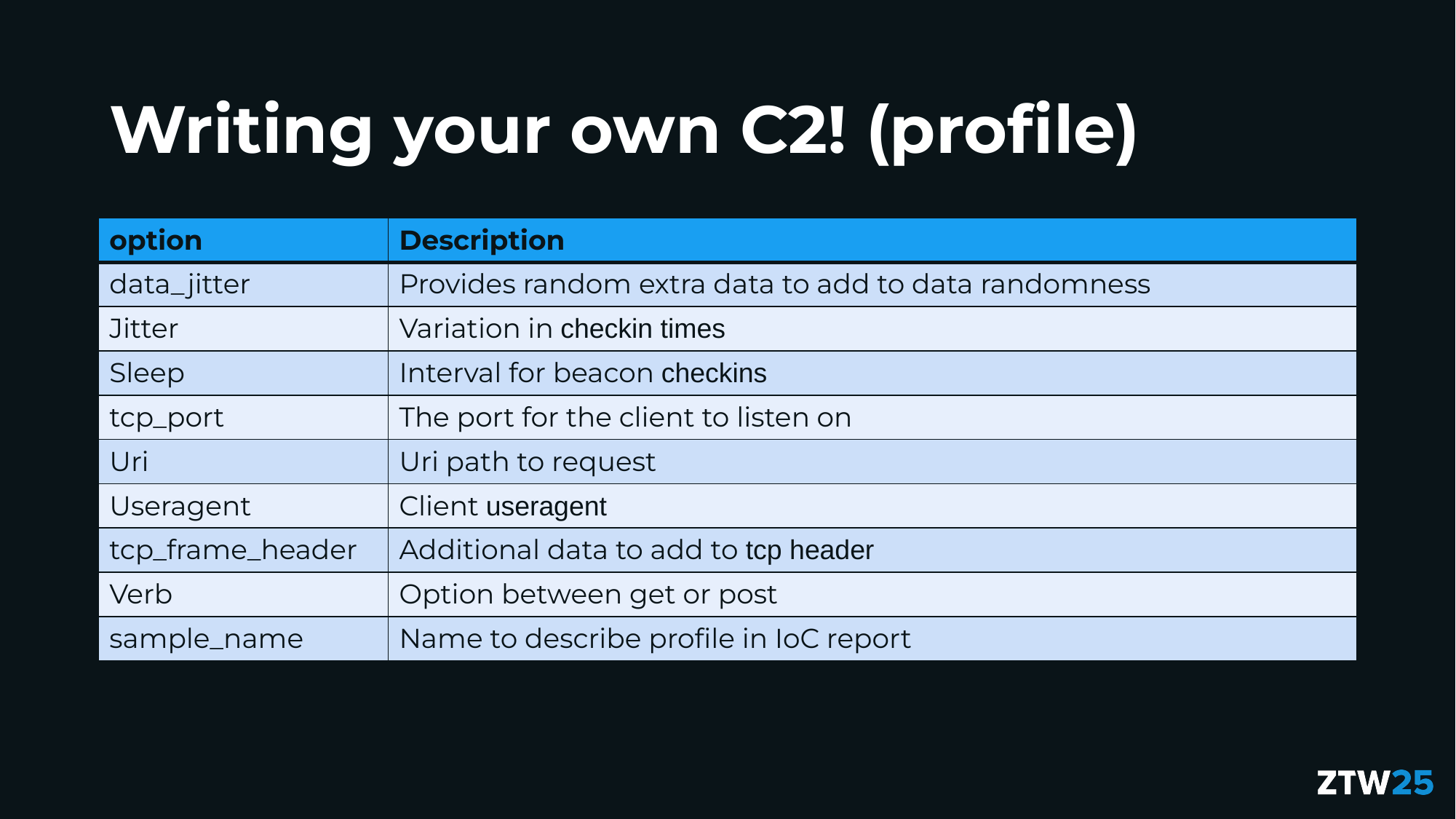

# Writing your own C2! (profile)
| option | Description |
| --- | --- |
| data\_jitter | Provides random extra data to add to data randomness |
| Jitter | Variation in checkin times |
| Sleep | Interval for beacon checkins |
| tcp\_port | The port for the client to listen on |
| Uri | Uri path to request |
| Useragent | Client useragent |
| tcp\_frame\_header | Additional data to add to tcp header |
| Verb | Option between get or post |
| sample\_name | Name to describe profile in IoC report |